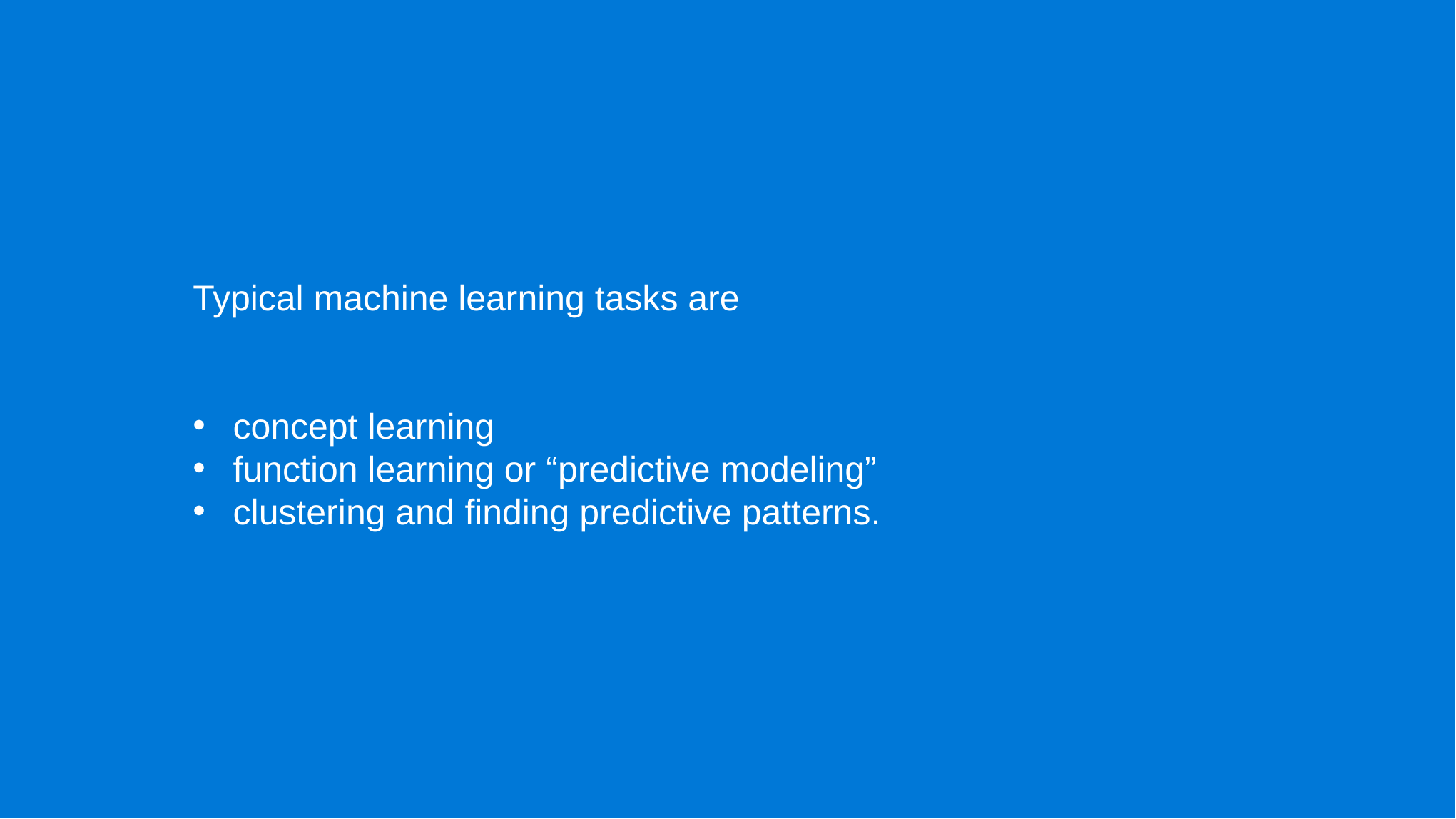

#
Typical machine learning tasks are

concept learning
function learning or “predictive modeling”
clustering and finding predictive patterns.